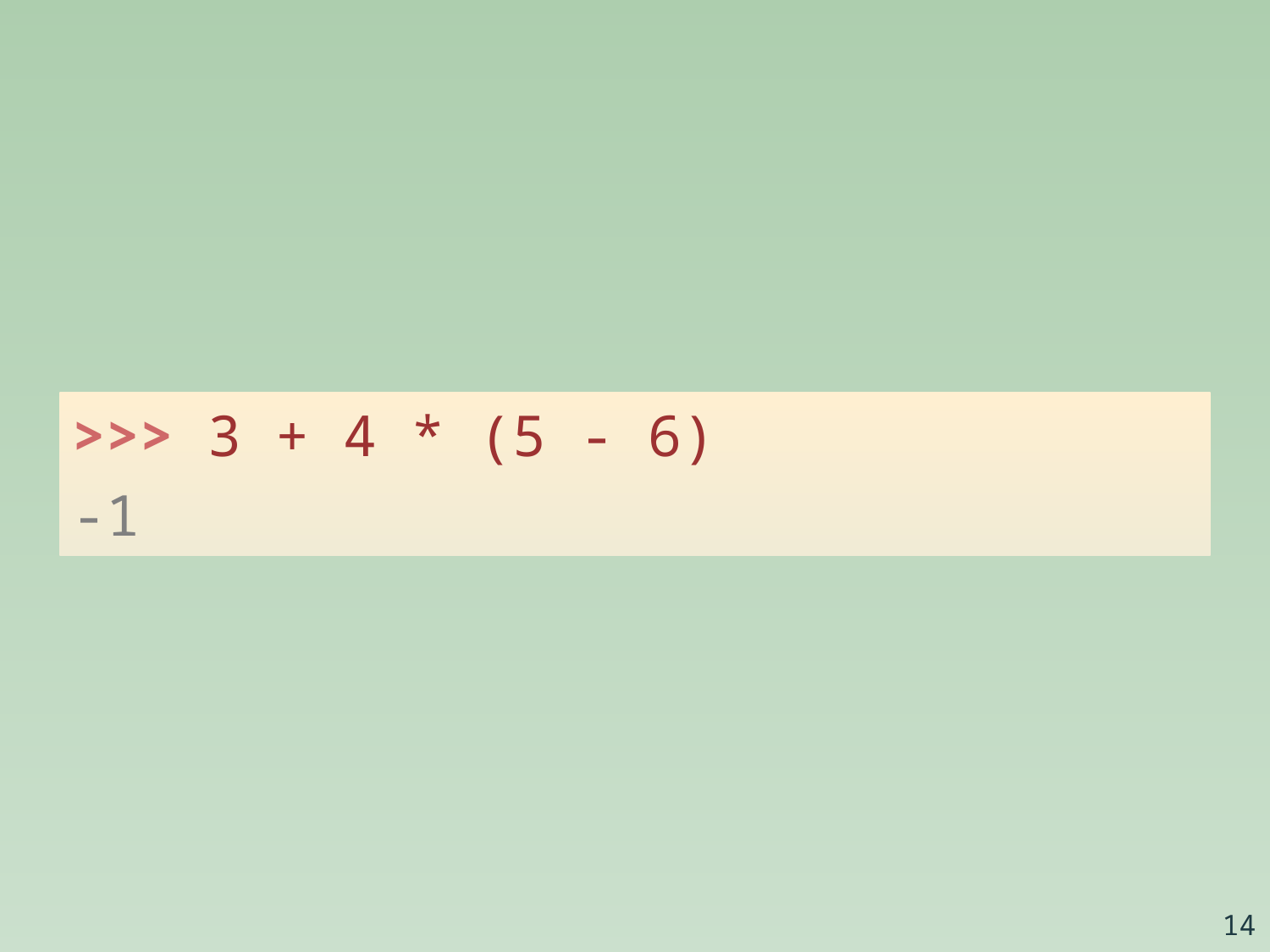

>>> 3 + 4 * (5 - 6)
-1
14